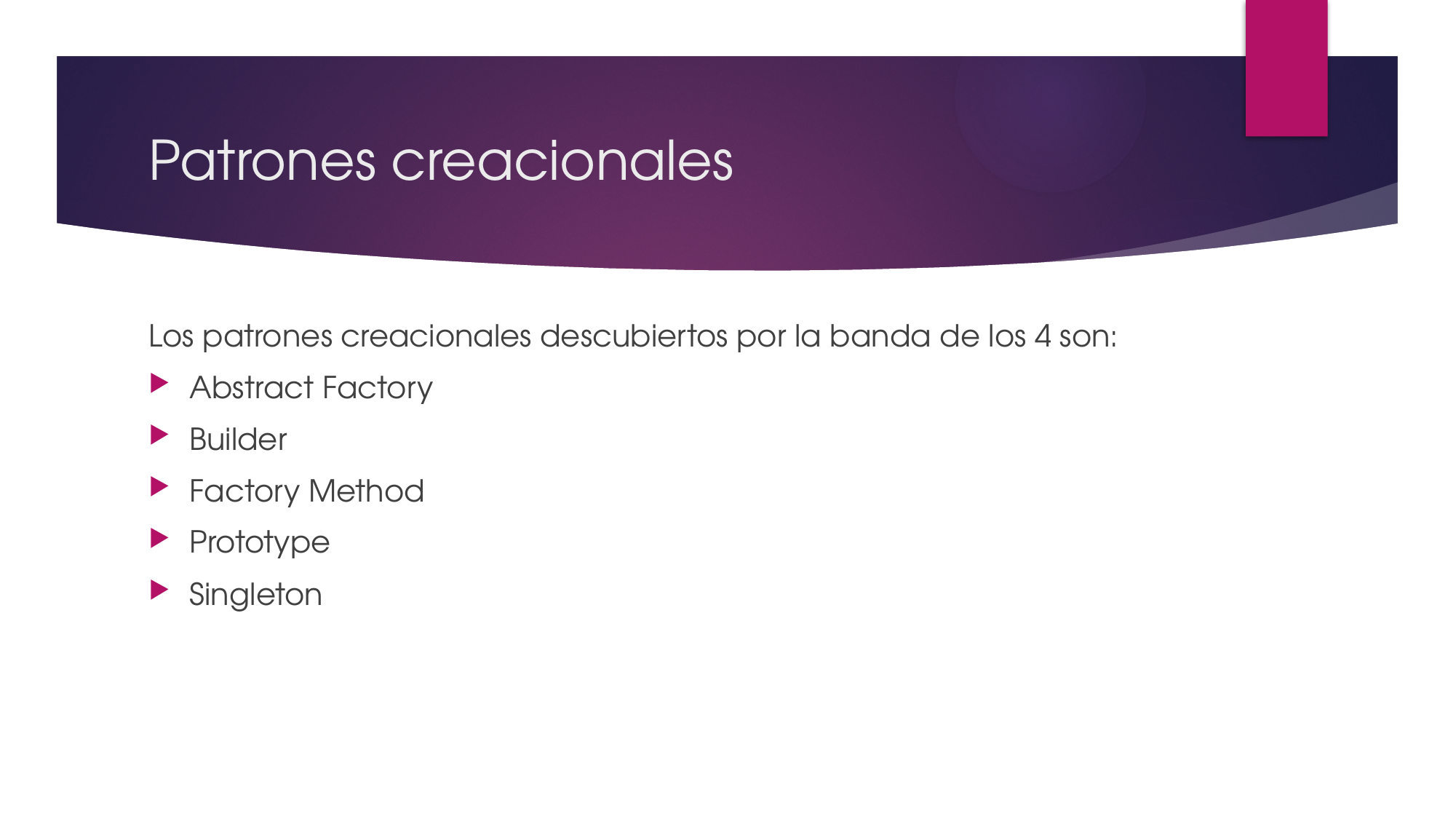

# Patrones creacionales
Los patrones creacionales descubiertos por la banda de los 4 son:
Abstract Factory
Builder
Factory Method
Prototype
Singleton